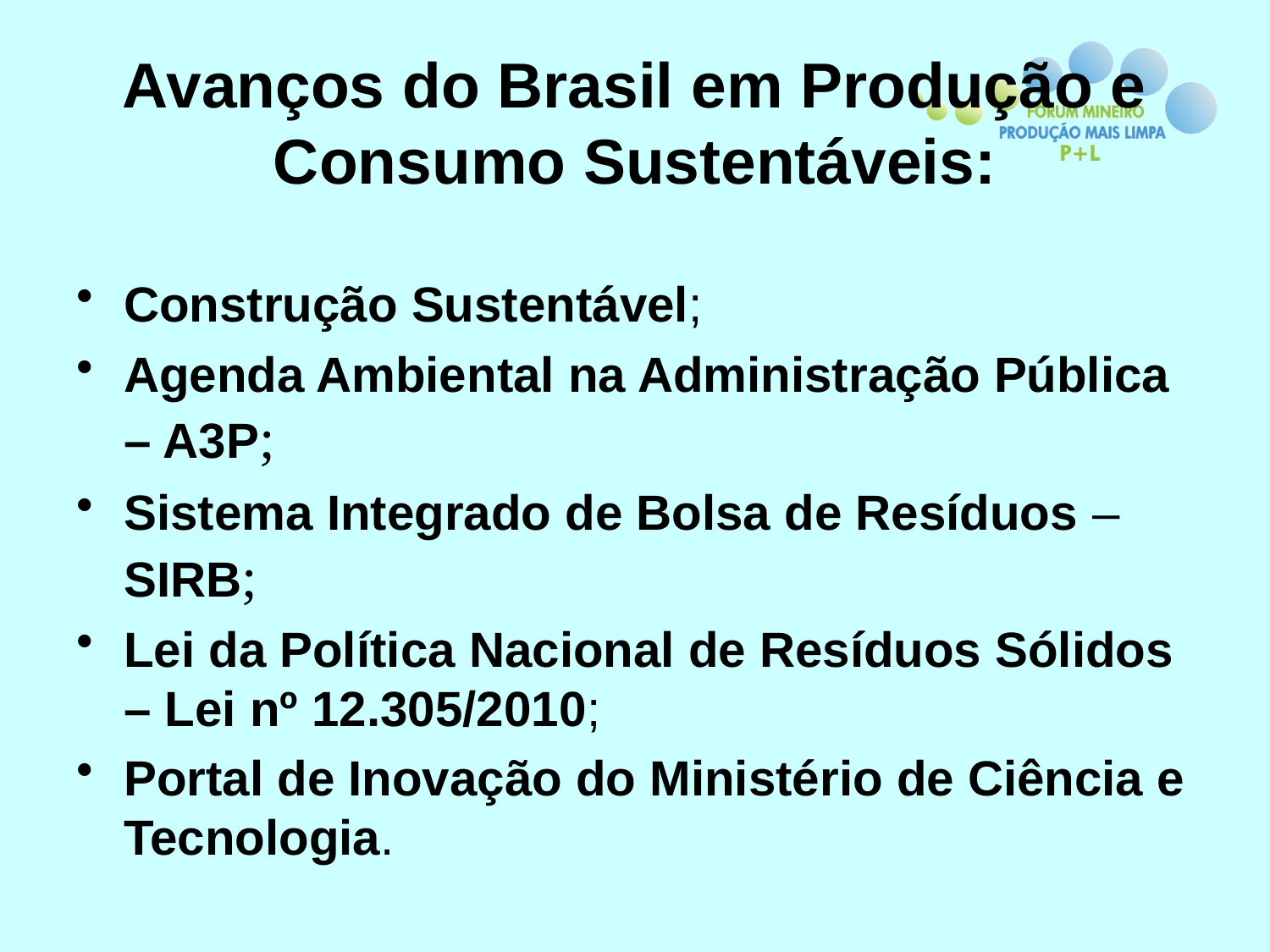

# Avanços do Brasil em Produção e Consumo Sustentáveis:
Construção Sustentável;
Agenda Ambiental na Administração Pública – A3P;
Sistema Integrado de Bolsa de Resíduos – SIRB;
Lei da Política Nacional de Resíduos Sólidos – Lei nº 12.305/2010;
Portal de Inovação do Ministério de Ciência e Tecnologia.